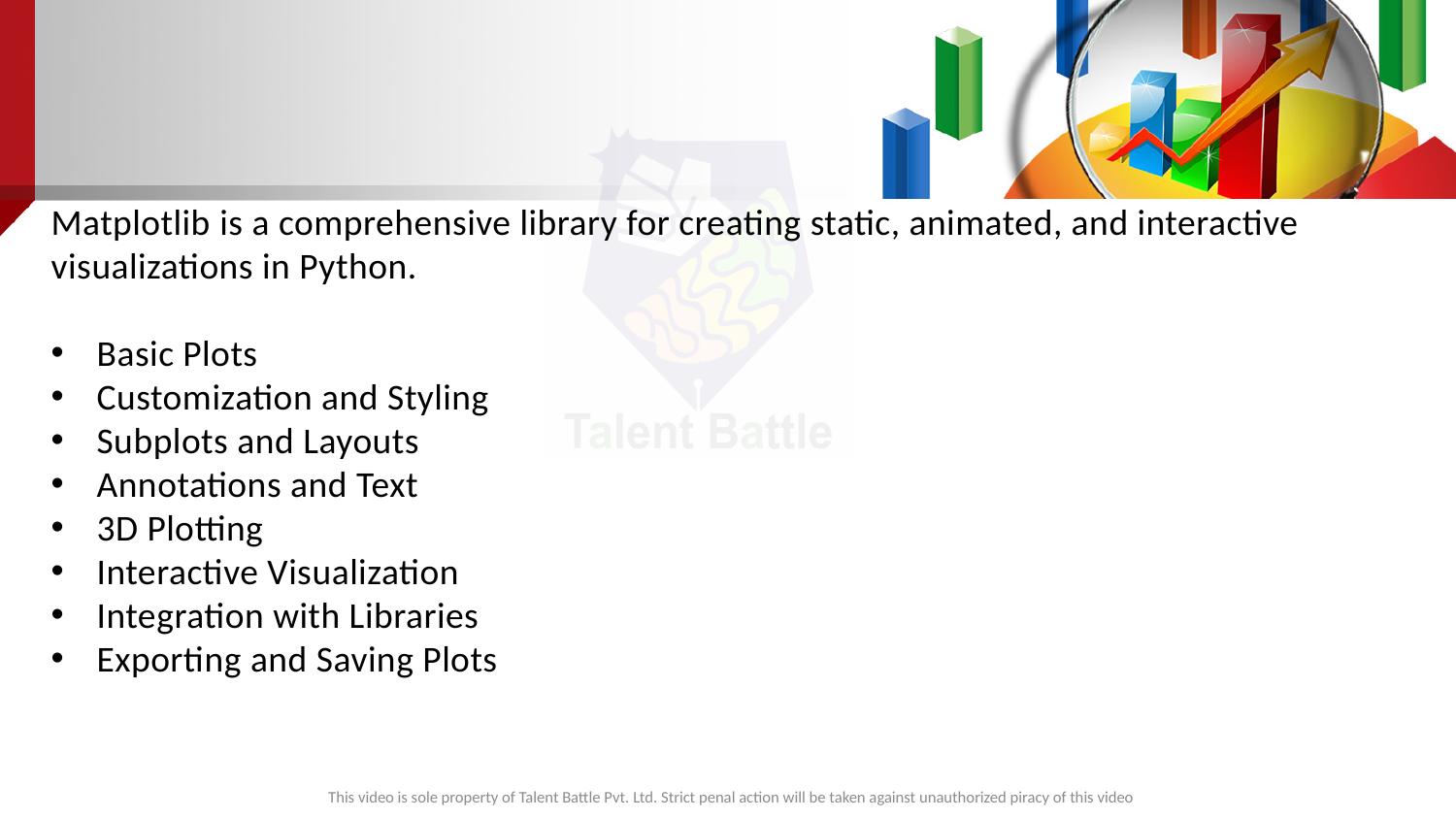

Matplotlib is a comprehensive library for creating static, animated, and interactive visualizations in Python.

Basic Plots
Customization and Styling
Subplots and Layouts
Annotations and Text
3D Plotting
Interactive Visualization
Integration with Libraries
Exporting and Saving Plots
This video is sole property of Talent Battle Pvt. Ltd. Strict penal action will be taken against unauthorized piracy of this video